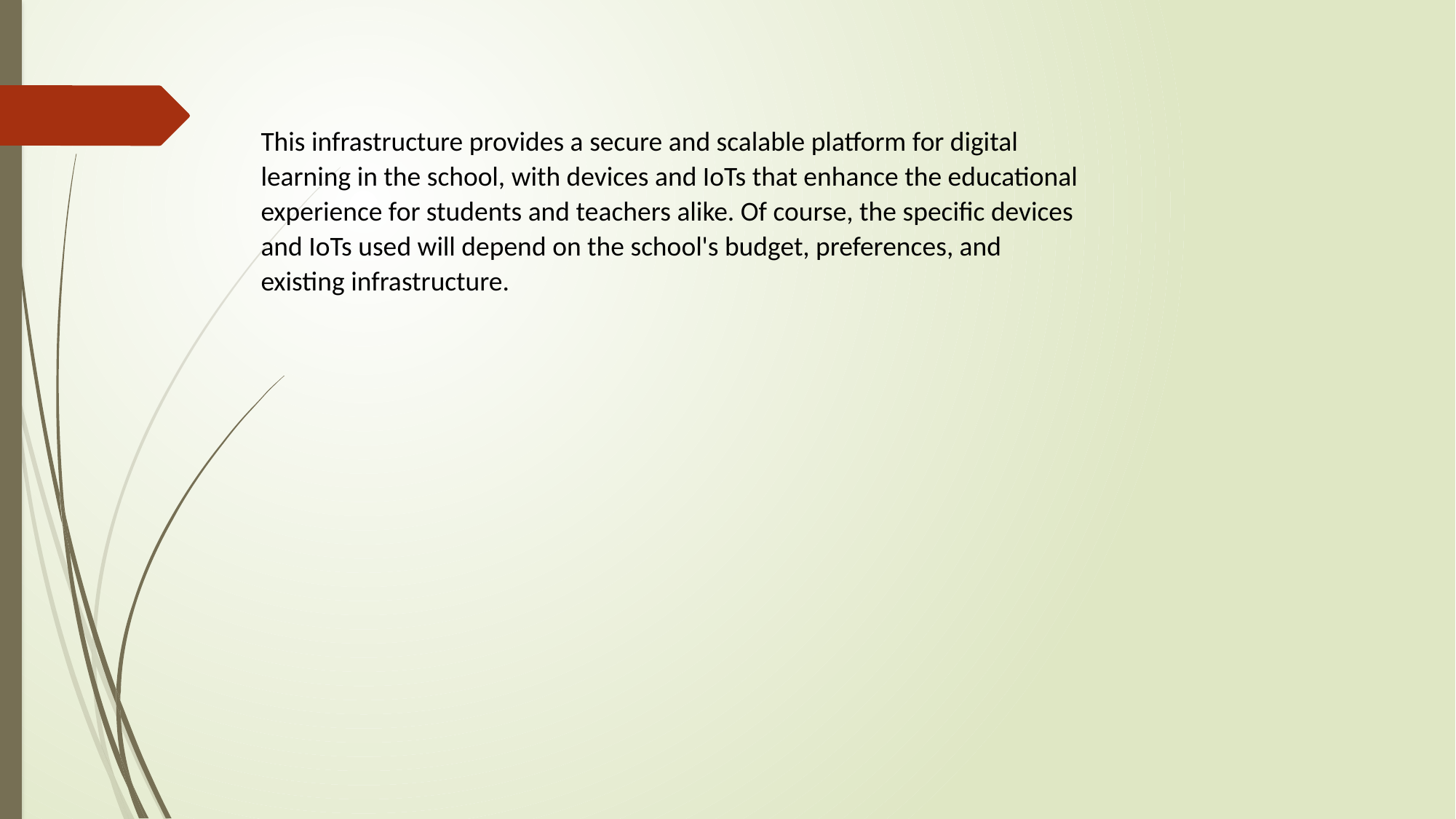

This infrastructure provides a secure and scalable platform for digital learning in the school, with devices and IoTs that enhance the educational experience for students and teachers alike. Of course, the specific devices and IoTs used will depend on the school's budget, preferences, and existing infrastructure.